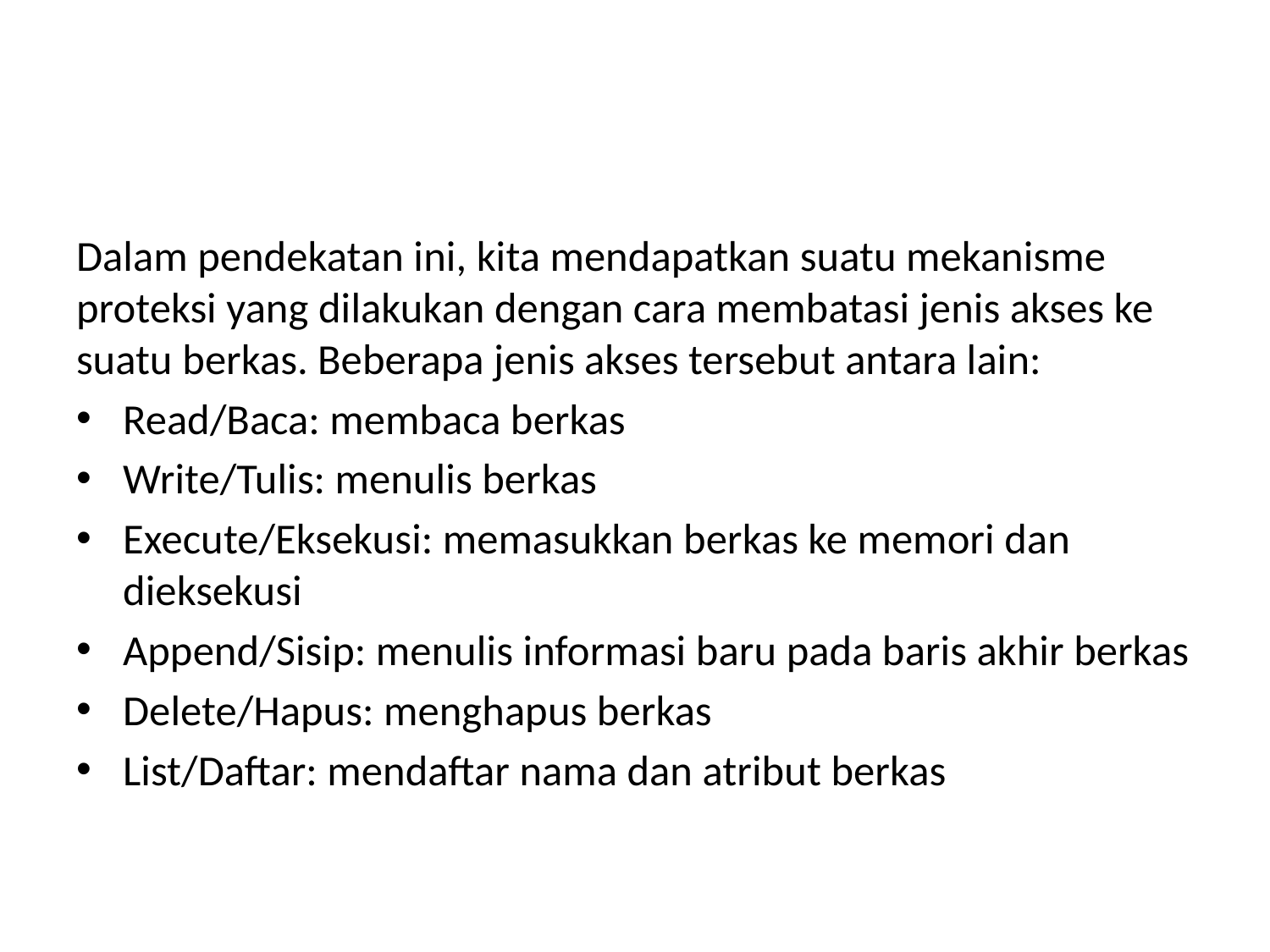

#
Dalam pendekatan ini, kita mendapatkan suatu mekanisme proteksi yang dilakukan dengan cara membatasi jenis akses ke suatu berkas. Beberapa jenis akses tersebut antara lain:
Read/Baca: membaca berkas
Write/Tulis: menulis berkas
Execute/Eksekusi: memasukkan berkas ke memori dan dieksekusi
Append/Sisip: menulis informasi baru pada baris akhir berkas
Delete/Hapus: menghapus berkas
List/Daftar: mendaftar nama dan atribut berkas